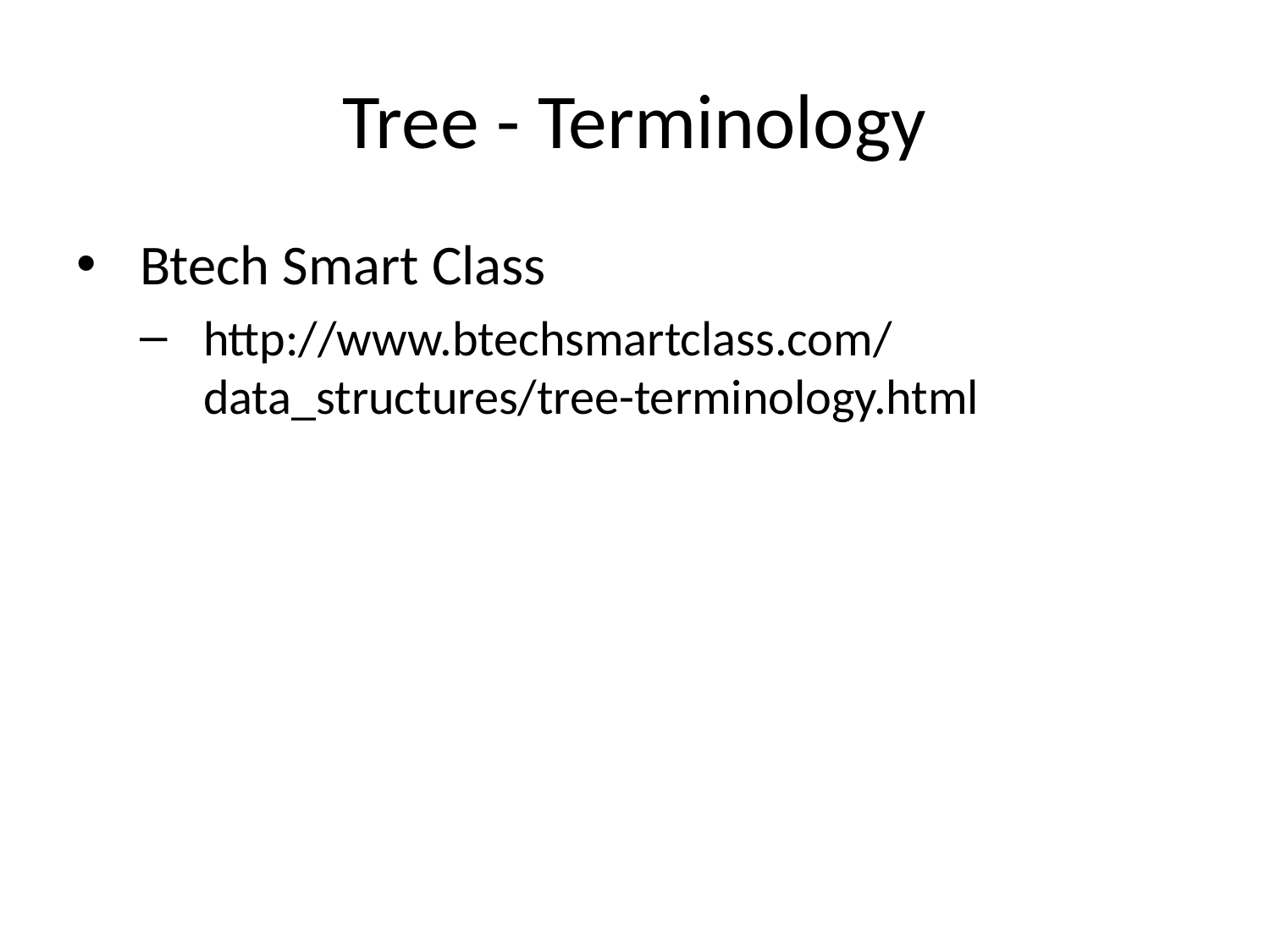

# Tree - Terminology
Btech Smart Class
http://www.btechsmartclass.com/data_structures/tree-terminology.html